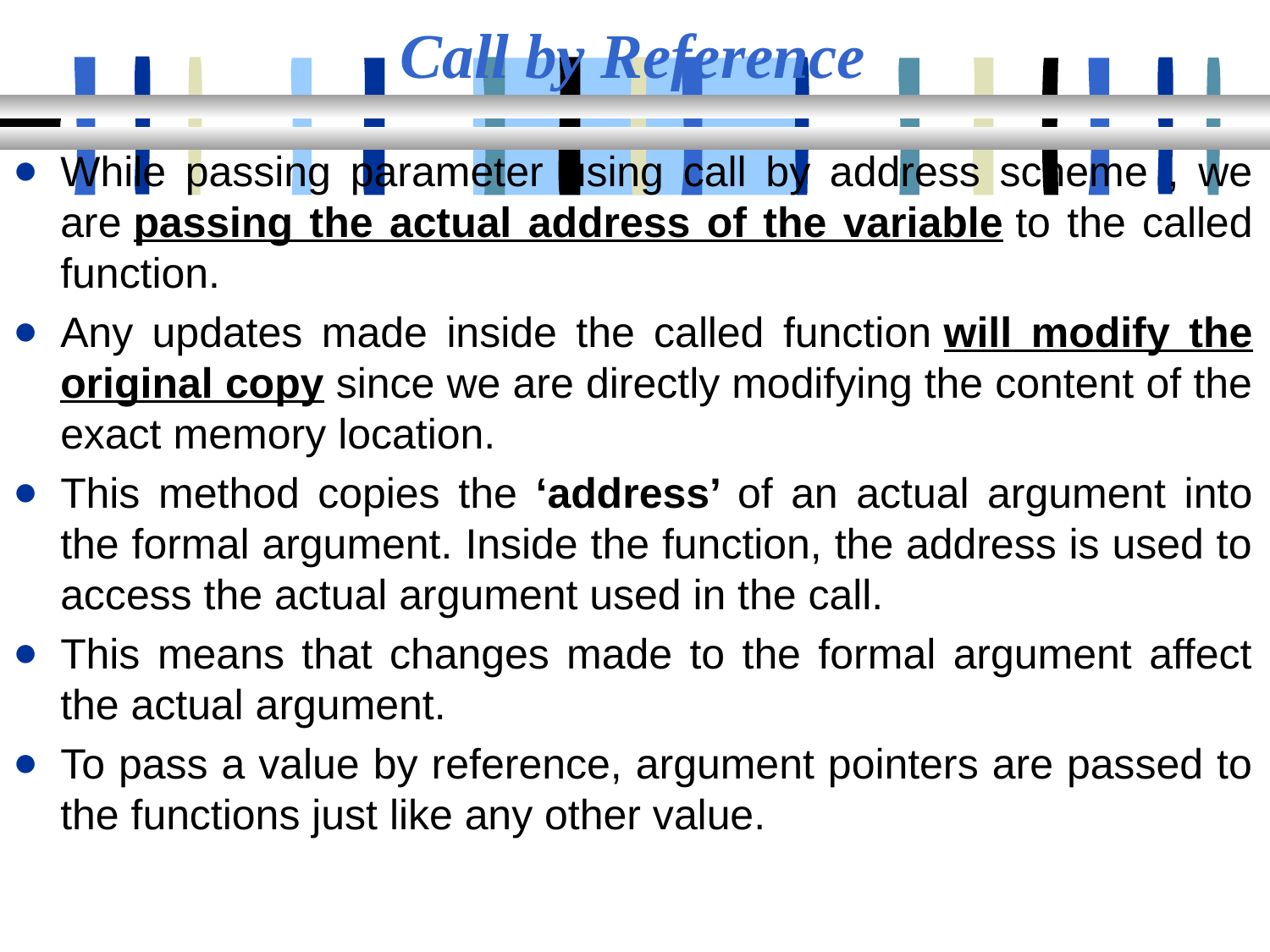

# Call by Reference
While passing parameter using call by address scheme , we are passing the actual address of the variable to the called function.
Any updates made inside the called function will modify the original copy since we are directly modifying the content of the exact memory location.
This method copies the ‘address’ of an actual argument into the formal argument. Inside the function, the address is used to access the actual argument used in the call.
This means that changes made to the formal argument affect the actual argument.
To pass a value by reference, argument pointers are passed to the functions just like any other value.